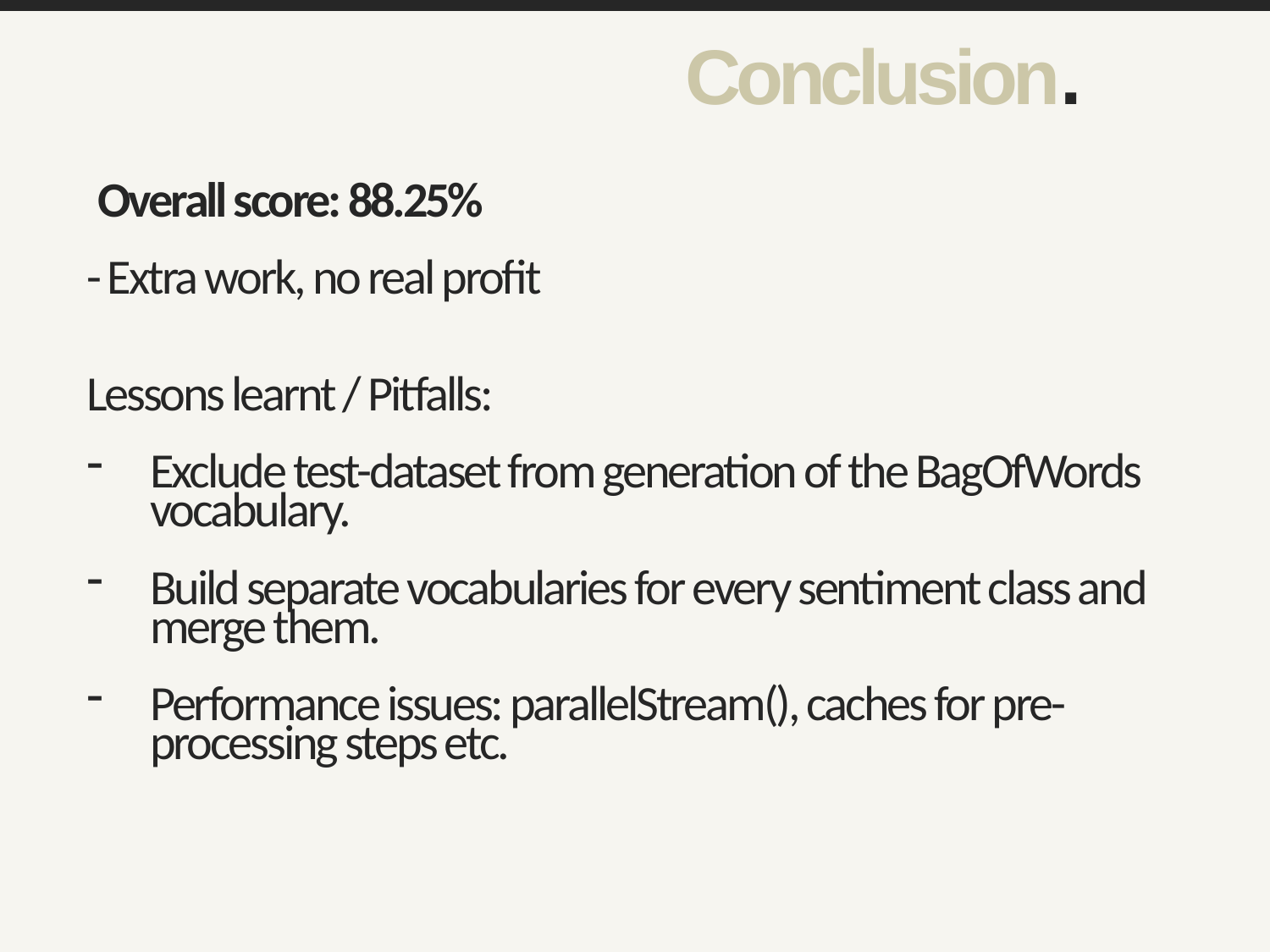

Conclusion.
 Overall score: 88.25%

- Extra work, no real profit

Lessons learnt / Pitfalls:

Exclude test-dataset from generation of the BagOfWords vocabulary.

Build separate vocabularies for every sentiment class and merge them.

Performance issues: parallelStream(), caches for pre-processing steps etc.